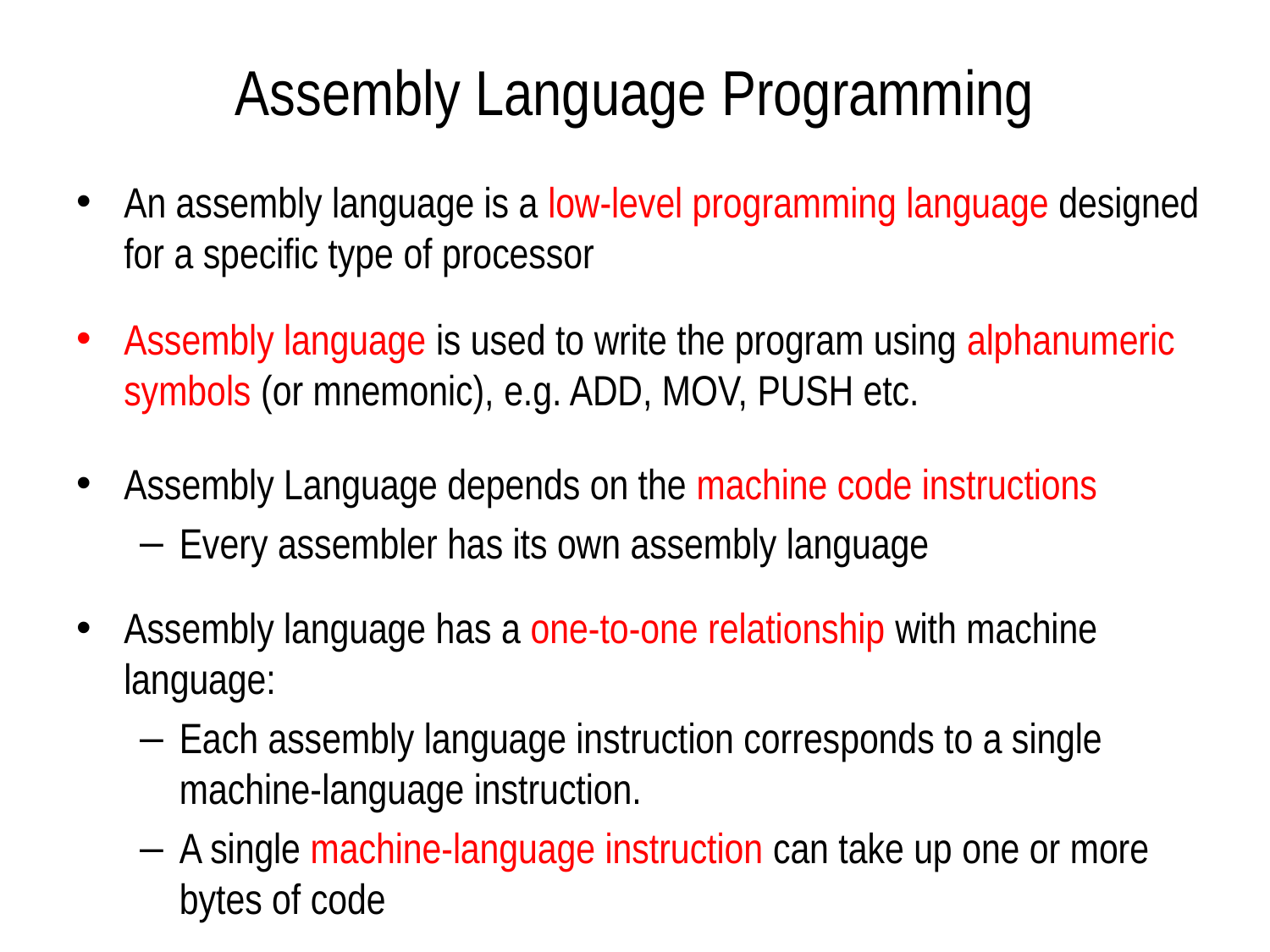

# Assembly Language Programming
An assembly language is a low-level programming language designed for a specific type of processor

Assembly language is used to write the program using alphanumeric symbols (or mnemonic), e.g. ADD, MOV, PUSH etc.

Assembly Language depends on the machine code instructions
Every assembler has its own assembly language

Assembly language has a one-to-one relationship with machine language:
Each assembly language instruction corresponds to a single machine-language instruction.
A single machine-language instruction can take up one or more bytes of code